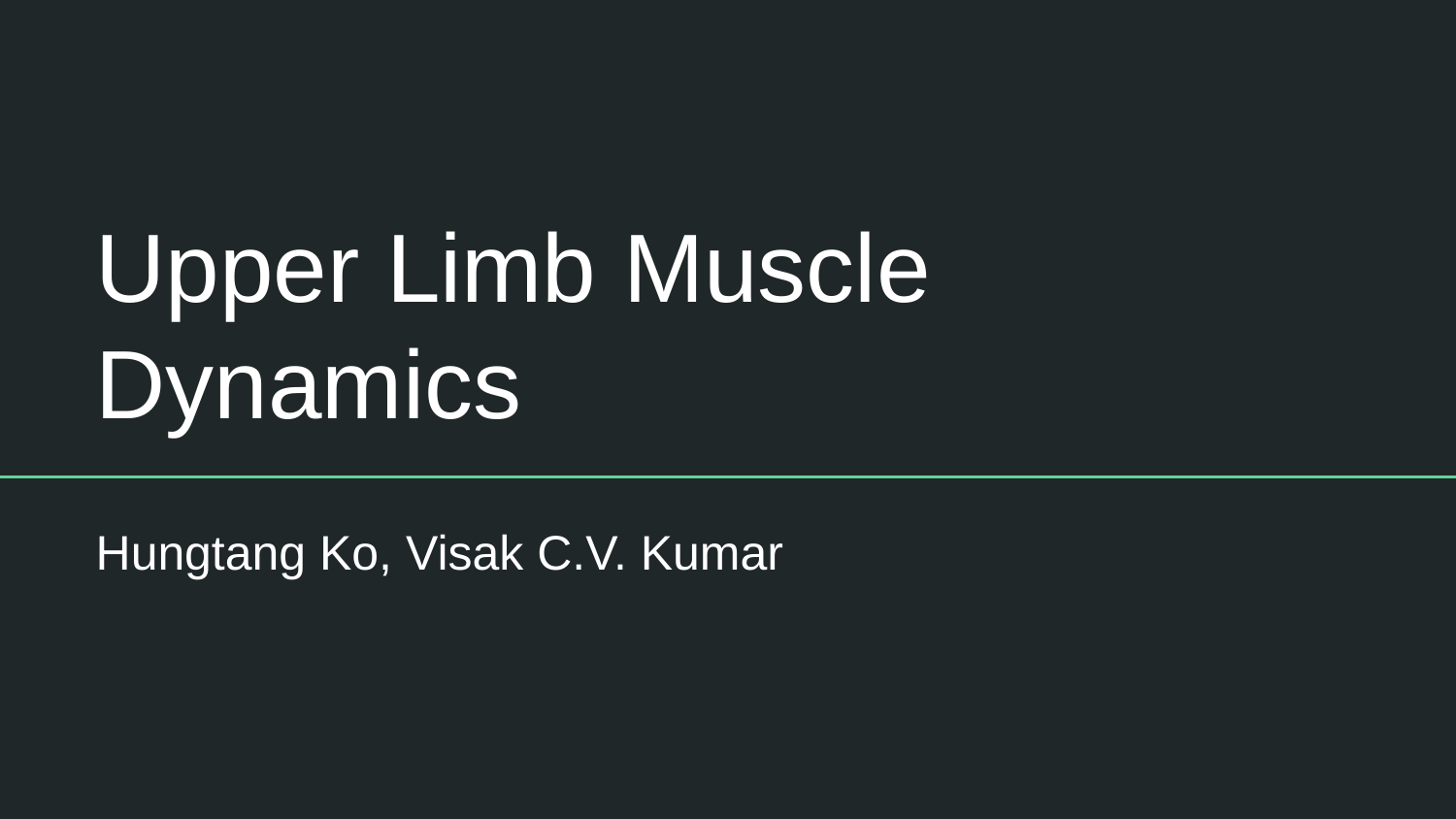

# Upper Limb Muscle Dynamics
Hungtang Ko, Visak C.V. Kumar